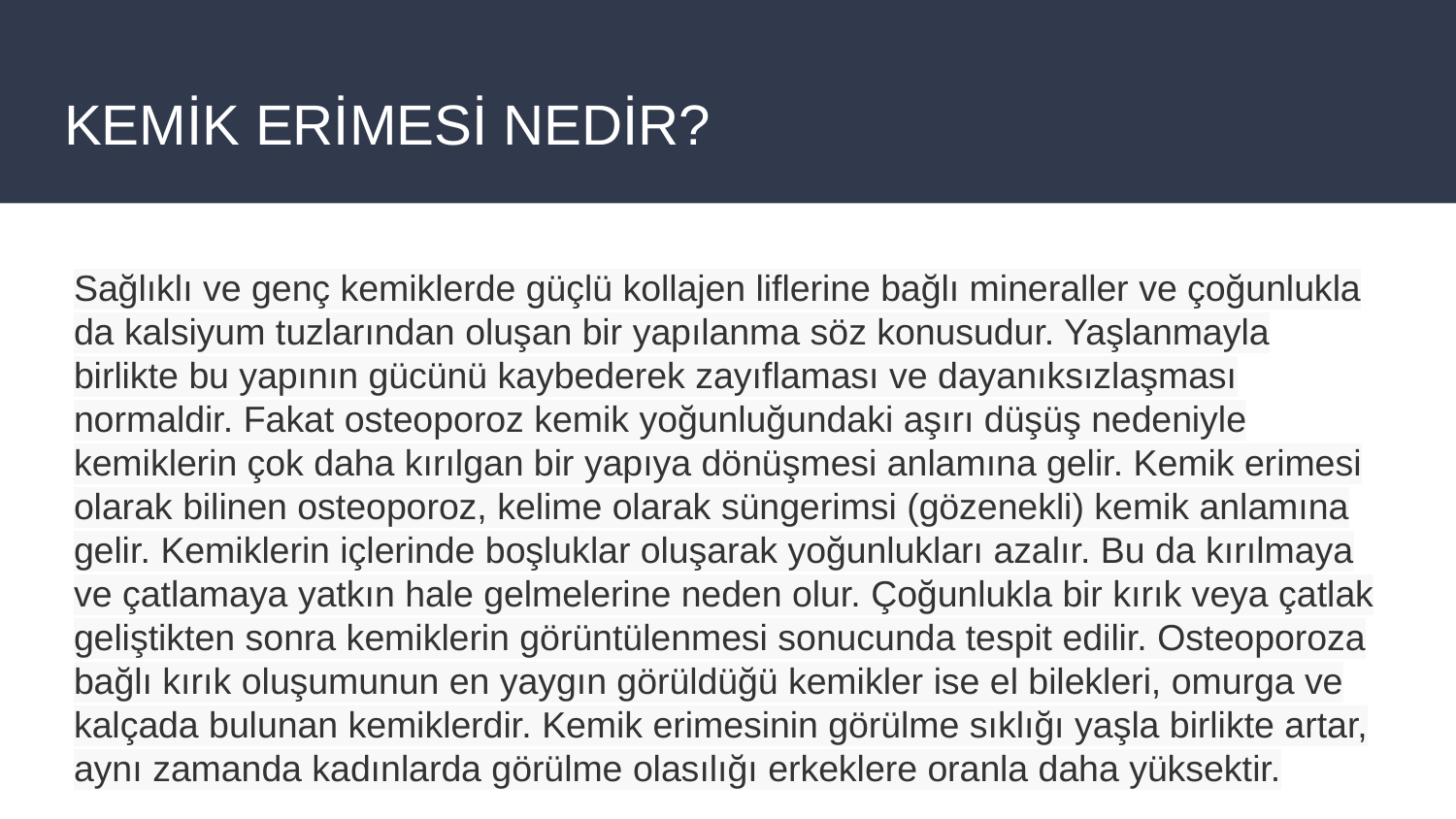

# KEMİK ERİMESİ NEDİR?
Sağlıklı ve genç kemiklerde güçlü kollajen liflerine bağlı mineraller ve çoğunlukla da kalsiyum tuzlarından oluşan bir yapılanma söz konusudur. Yaşlanmayla birlikte bu yapının gücünü kaybederek zayıflaması ve dayanıksızlaşması normaldir. Fakat osteoporoz kemik yoğunluğundaki aşırı düşüş nedeniyle kemiklerin çok daha kırılgan bir yapıya dönüşmesi anlamına gelir. Kemik erimesi olarak bilinen osteoporoz, kelime olarak süngerimsi (gözenekli) kemik anlamına gelir. Kemiklerin içlerinde boşluklar oluşarak yoğunlukları azalır. Bu da kırılmaya ve çatlamaya yatkın hale gelmelerine neden olur. Çoğunlukla bir kırık veya çatlak geliştikten sonra kemiklerin görüntülenmesi sonucunda tespit edilir. Osteoporoza bağlı kırık oluşumunun en yaygın görüldüğü kemikler ise el bilekleri, omurga ve kalçada bulunan kemiklerdir. Kemik erimesinin görülme sıklığı yaşla birlikte artar, aynı zamanda kadınlarda görülme olasılığı erkeklere oranla daha yüksektir.